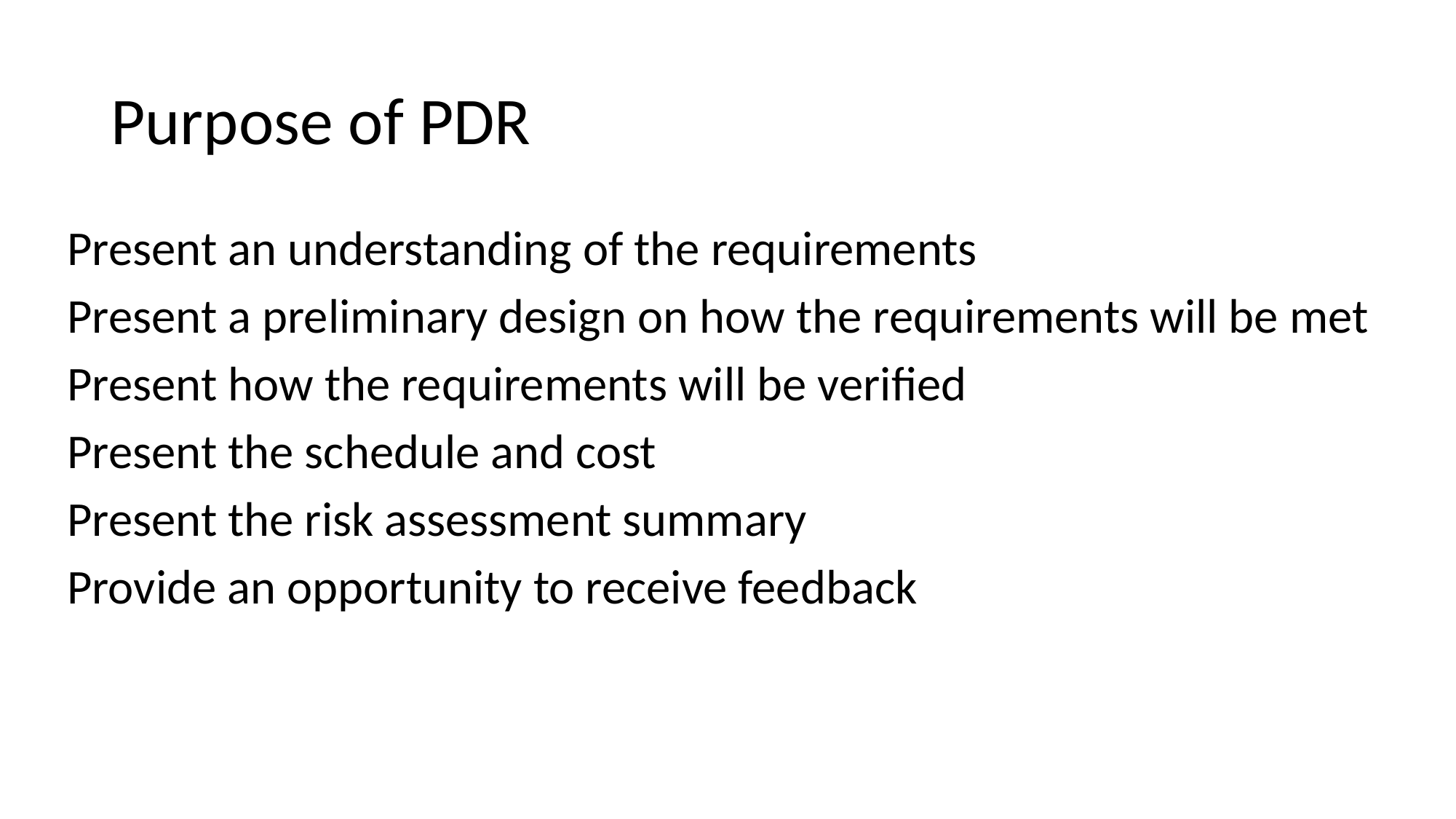

# Purpose of PDR
Present an understanding of the requirements
Present a preliminary design on how the requirements will be met
Present how the requirements will be verified
Present the schedule and cost
Present the risk assessment summary
Provide an opportunity to receive feedback